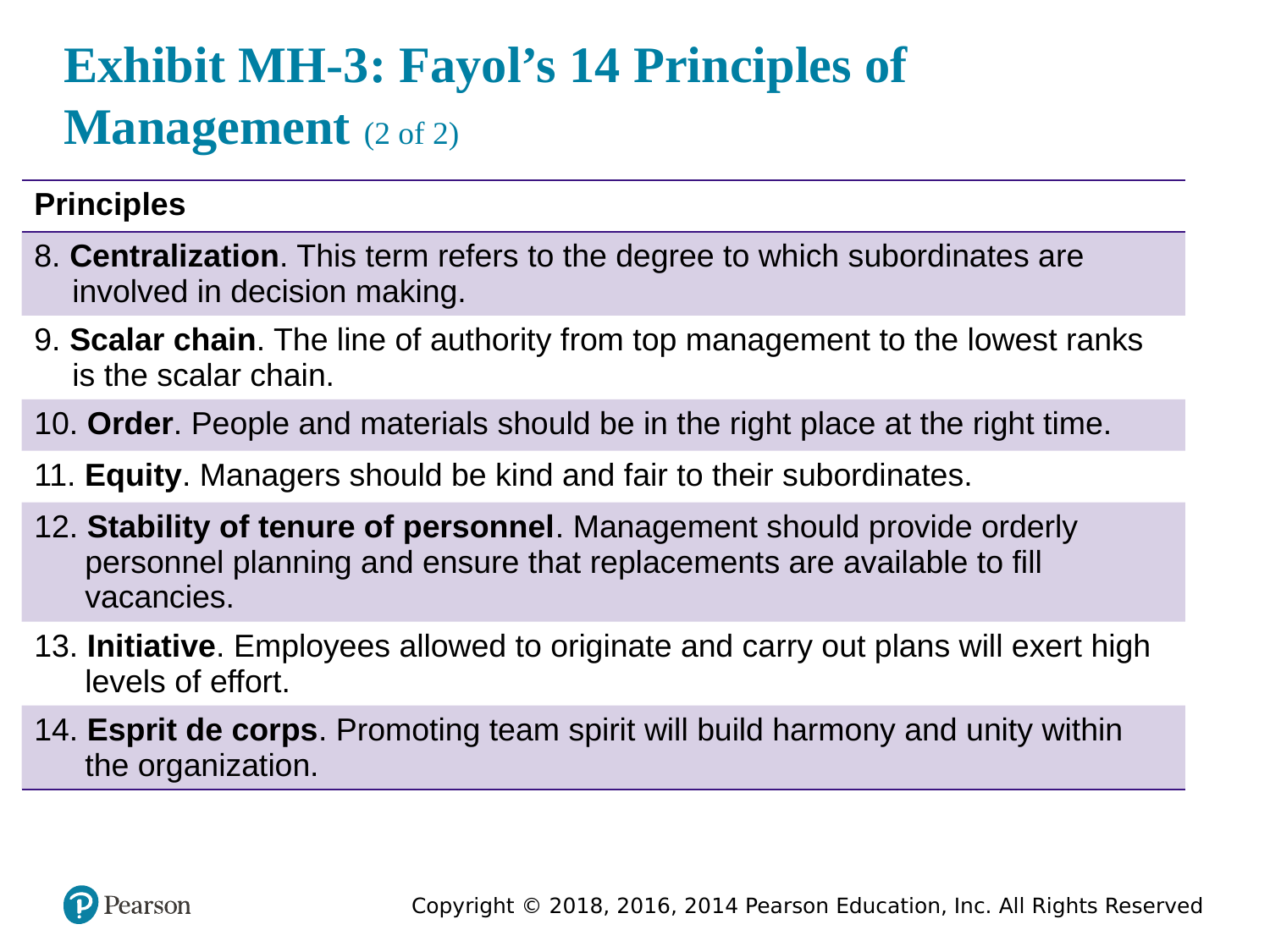

# Exhibit MH-3: Fayol’s 14 Principles of Management (2 of 2)
| Principles |
| --- |
| 8. Centralization. This term refers to the degree to which subordinates are involved in decision making. |
| 9. Scalar chain. The line of authority from top management to the lowest ranks is the scalar chain. |
| 10. Order. People and materials should be in the right place at the right time. |
| 11. Equity. Managers should be kind and fair to their subordinates. |
| 12. Stability of tenure of personnel. Management should provide orderly personnel planning and ensure that replacements are available to fill vacancies. |
| 13. Initiative. Employees allowed to originate and carry out plans will exert high levels of effort. |
| 14. Esprit de corps. Promoting team spirit will build harmony and unity within the organization. |